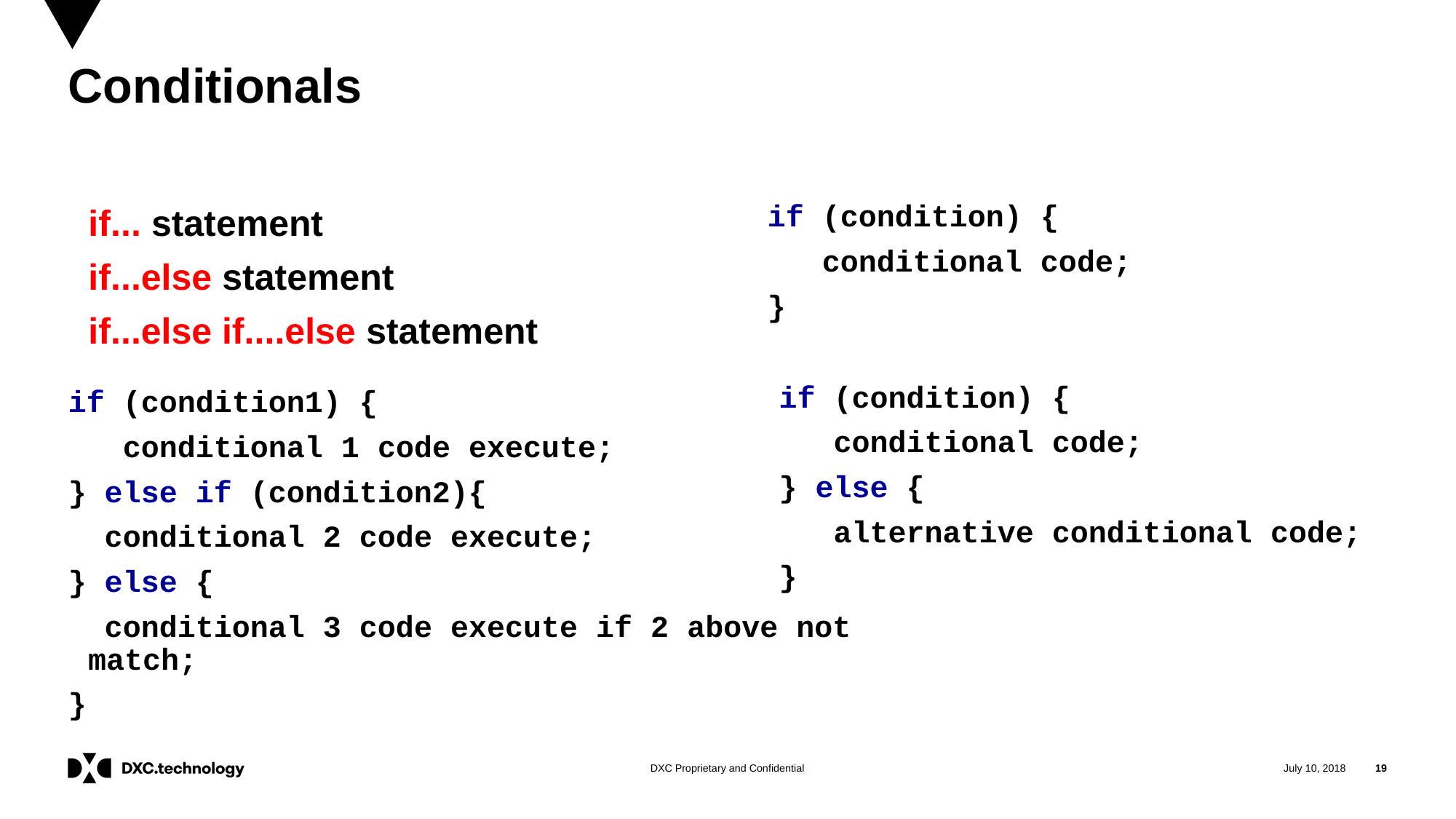

# Conditionals

if (condition) {
   conditional code;
}
if... statement
if...else statement
if...else if....else statement

if (condition) {
   conditional code;
} else {
   alternative conditional code;
}
if (condition1) {
   conditional 1 code execute;
} else if (condition2){
  conditional 2 code execute;
} else {
  conditional 3 code execute if 2 above not match;
}